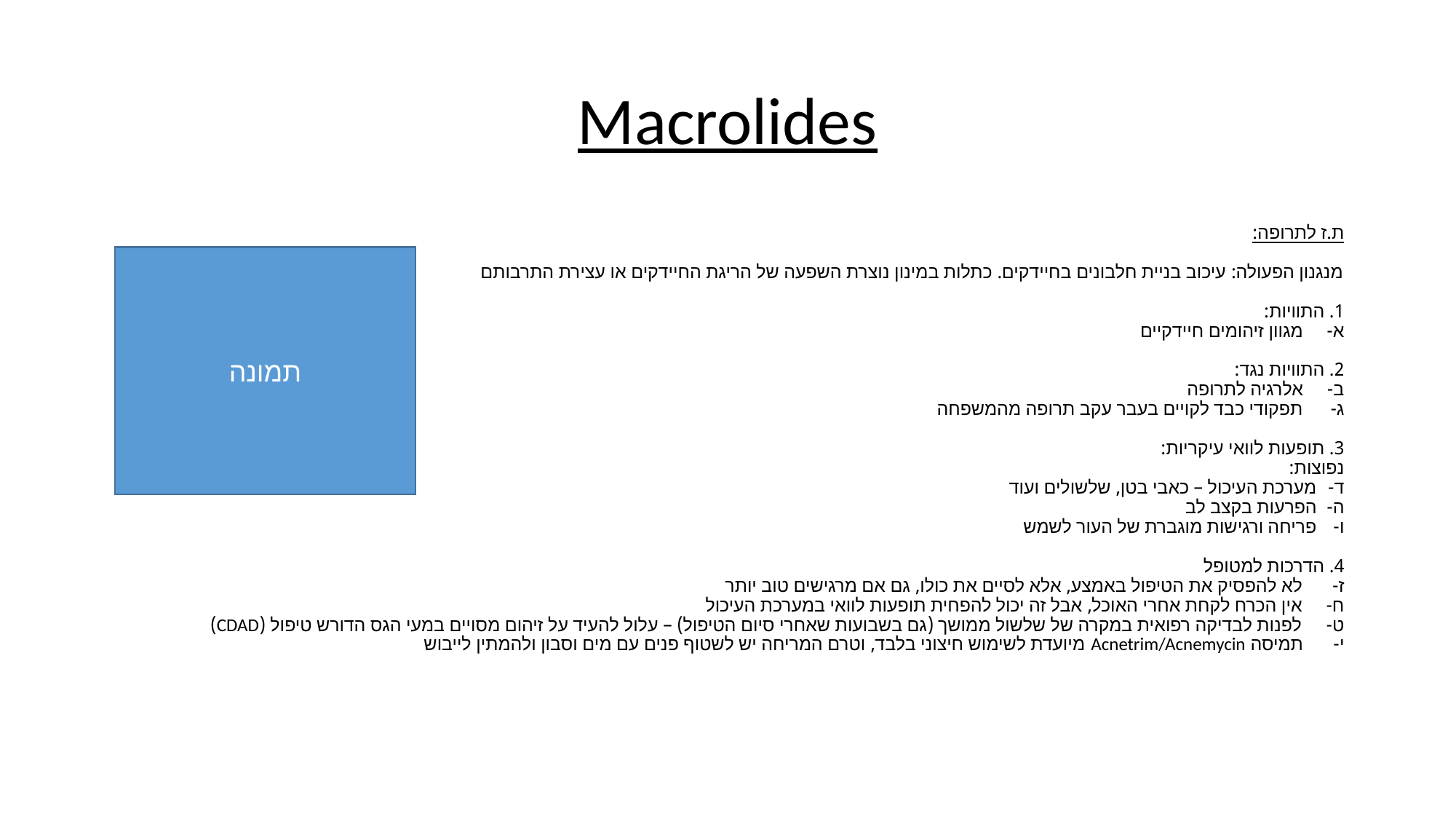

# Macrolides
ת.ז לתרופה:

מנגנון הפעולה: עיכוב בניית חלבונים בחיידקים. כתלות במינון נוצרת השפעה של הריגת החיידקים או עצירת התרבותם

1. התוויות:
מגוון זיהומים חיידקיים

2. התוויות נגד:
אלרגיה לתרופה
תפקודי כבד לקויים בעבר עקב תרופה מהמשפחה

3. תופעות לוואי עיקריות:
נפוצות:
מערכת העיכול – כאבי בטן, שלשולים ועוד
הפרעות בקצב לב
פריחה ורגישות מוגברת של העור לשמש

4. הדרכות למטופל
לא להפסיק את הטיפול באמצע, אלא לסיים את כולו, גם אם מרגישים טוב יותר
אין הכרח לקחת אחרי האוכל, אבל זה יכול להפחית תופעות לוואי במערכת העיכול
לפנות לבדיקה רפואית במקרה של שלשול ממושך (גם בשבועות שאחרי סיום הטיפול) – עלול להעיד על זיהום מסויים במעי הגס הדורש טיפול (CDAD)
תמיסה Acnetrim/Acnemycin מיועדת לשימוש חיצוני בלבד, וטרם המריחה יש לשטוף פנים עם מים וסבון ולהמתין לייבוש

תמונה